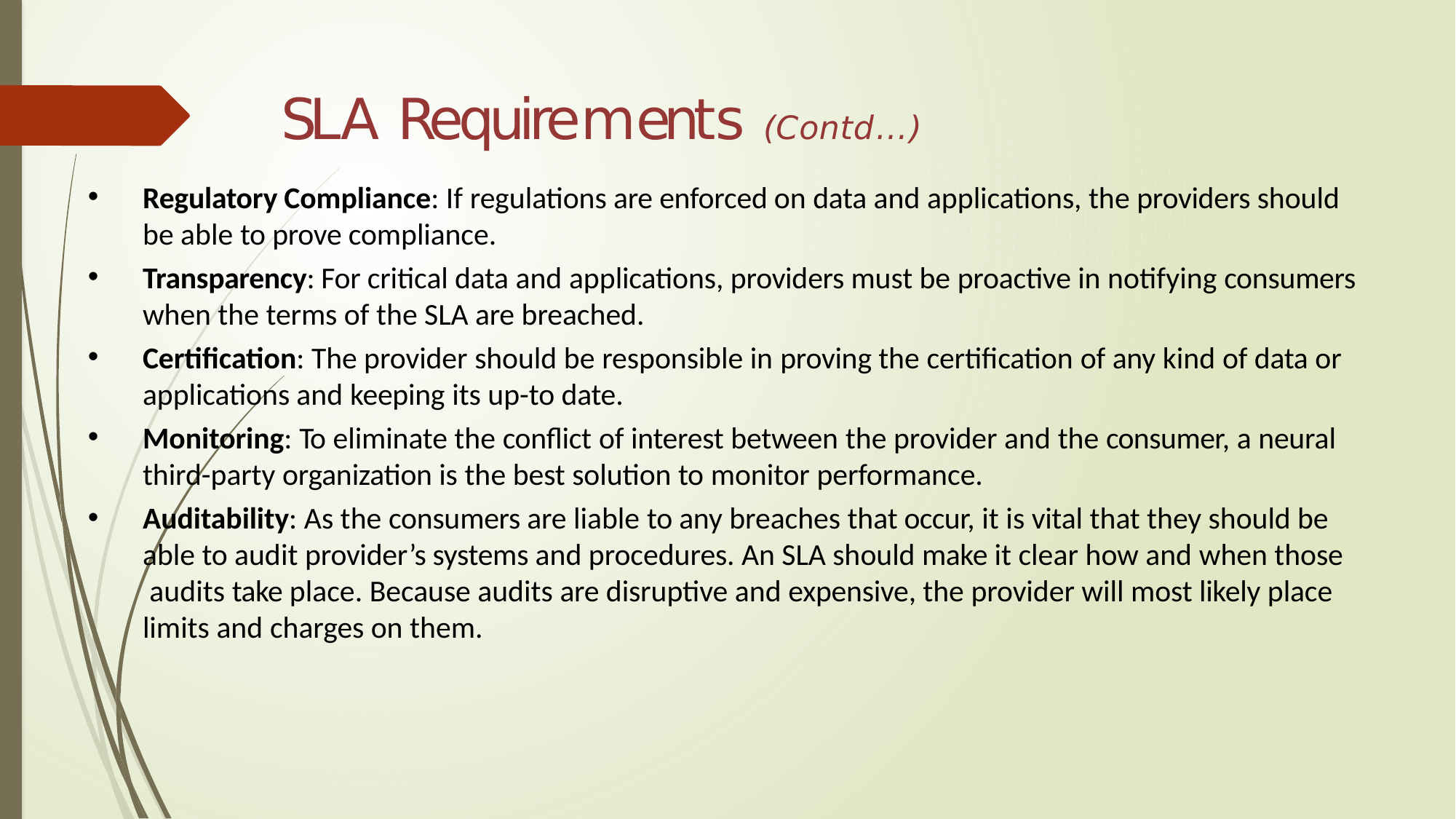

# SLA Requirements (Contd…)
Regulatory Compliance: If regulations are enforced on data and applications, the providers should  be able to prove compliance.
Transparency: For critical data and applications, providers must be proactive in notifying consumers  when the terms of the SLA are breached.
Certification: The provider should be responsible in proving the certification of any kind of data or
applications and keeping its up-to date.
Monitoring: To eliminate the conflict of interest between the provider and the consumer, a neural  third-party organization is the best solution to monitor performance.
Auditability: As the consumers are liable to any breaches that occur, it is vital that they should be  able to audit provider’s systems and procedures. An SLA should make it clear how and when those  audits take place. Because audits are disruptive and expensive, the provider will most likely place  limits and charges on them.
12